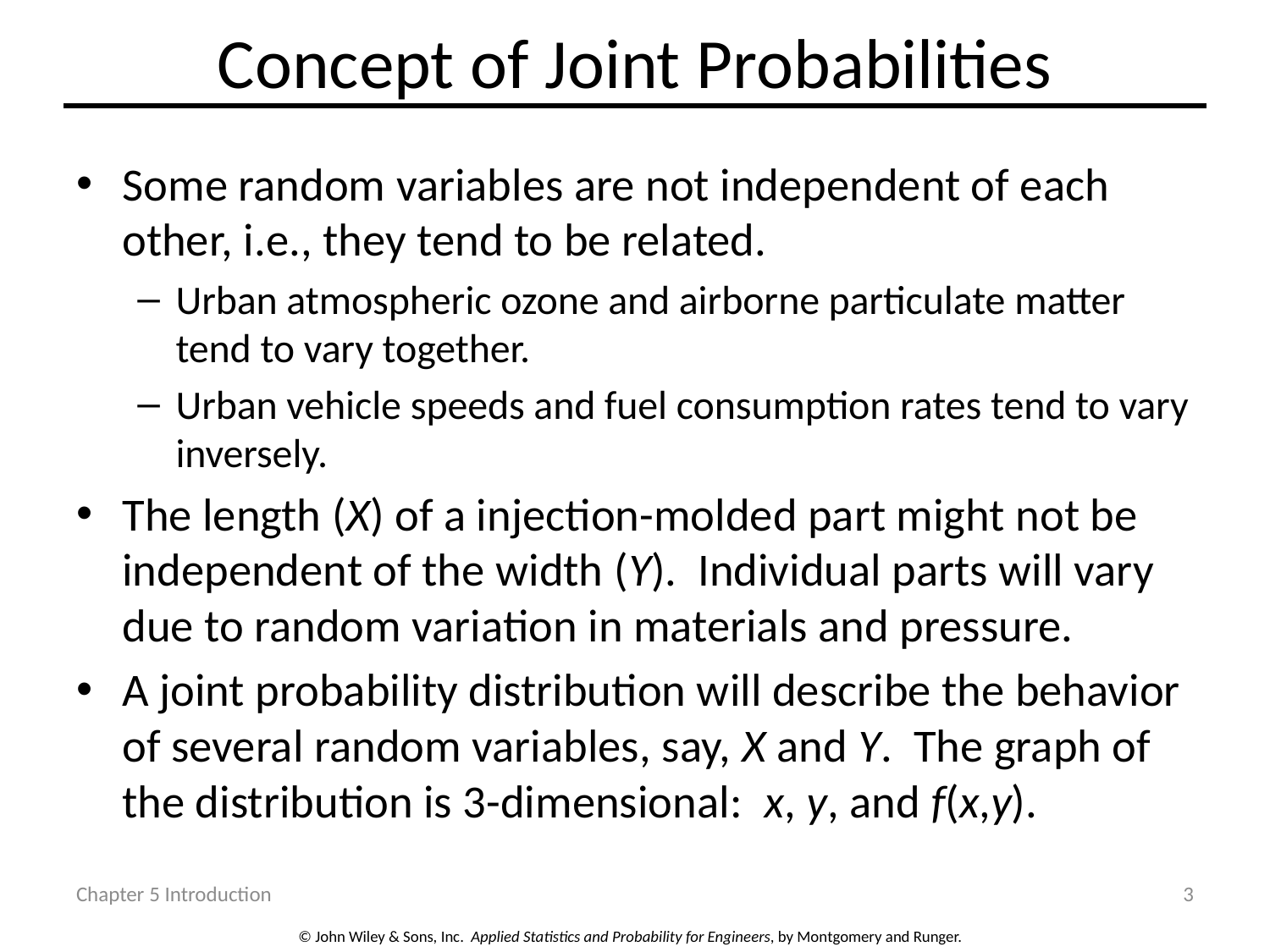

# Concept of Joint Probabilities
Some random variables are not independent of each other, i.e., they tend to be related.
Urban atmospheric ozone and airborne particulate matter tend to vary together.
Urban vehicle speeds and fuel consumption rates tend to vary inversely.
The length (X) of a injection-molded part might not be independent of the width (Y).  Individual parts will vary due to random variation in materials and pressure.
A joint probability distribution will describe the behavior of several random variables, say, X and Y.  The graph of the distribution is 3-dimensional:  x, y, and f(x,y).
Chapter 5 Introduction
3